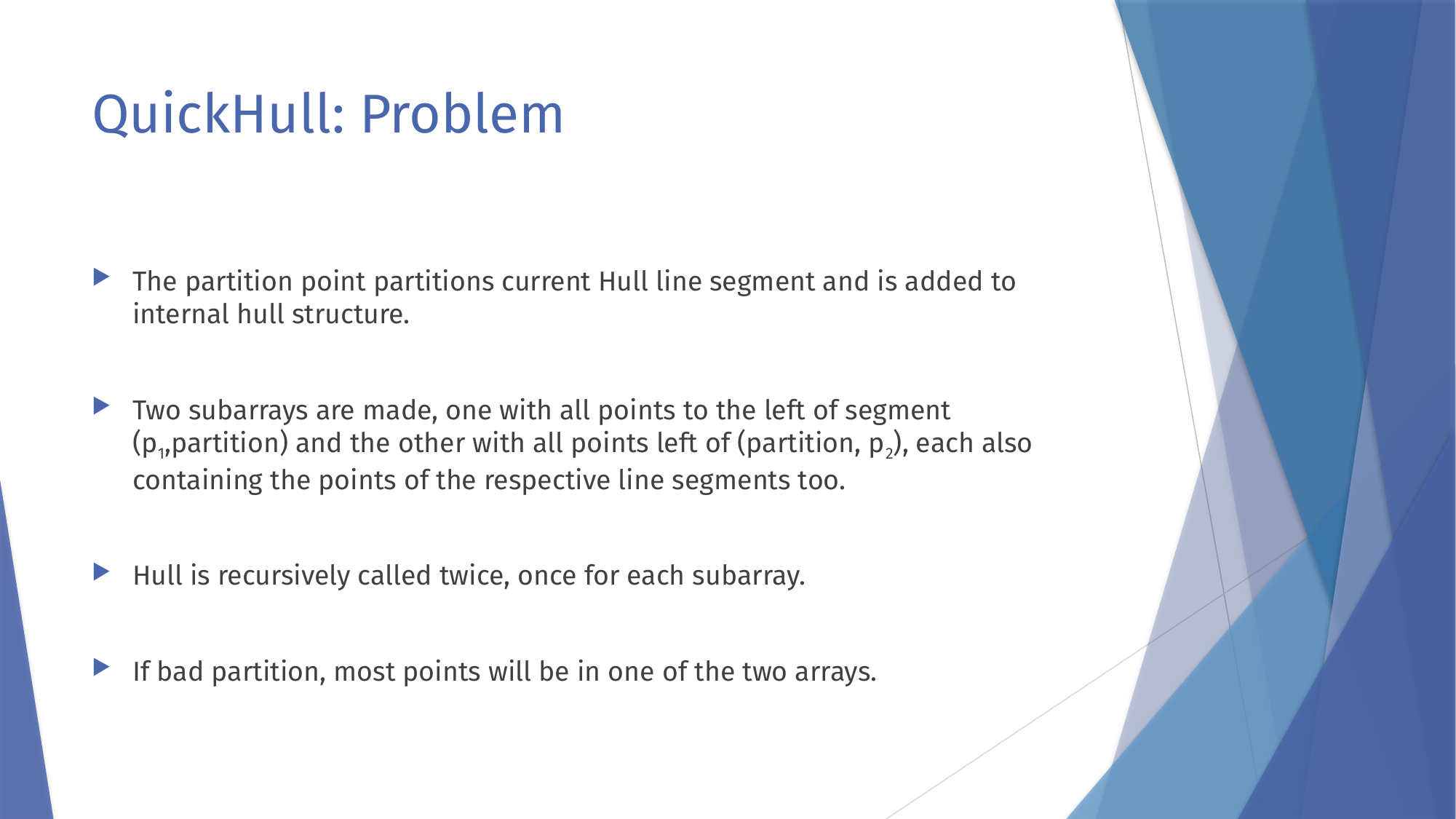

# QuickHull: Problem
The partition point partitions current Hull line segment and is added to internal hull structure.

Two subarrays are made, one with all points to the left of segment (p1,partition) and the other with all points left of (partition, p2), each also containing the points of the respective line segments too.

Hull is recursively called twice, once for each subarray.

If bad partition, most points will be in one of the two arrays.